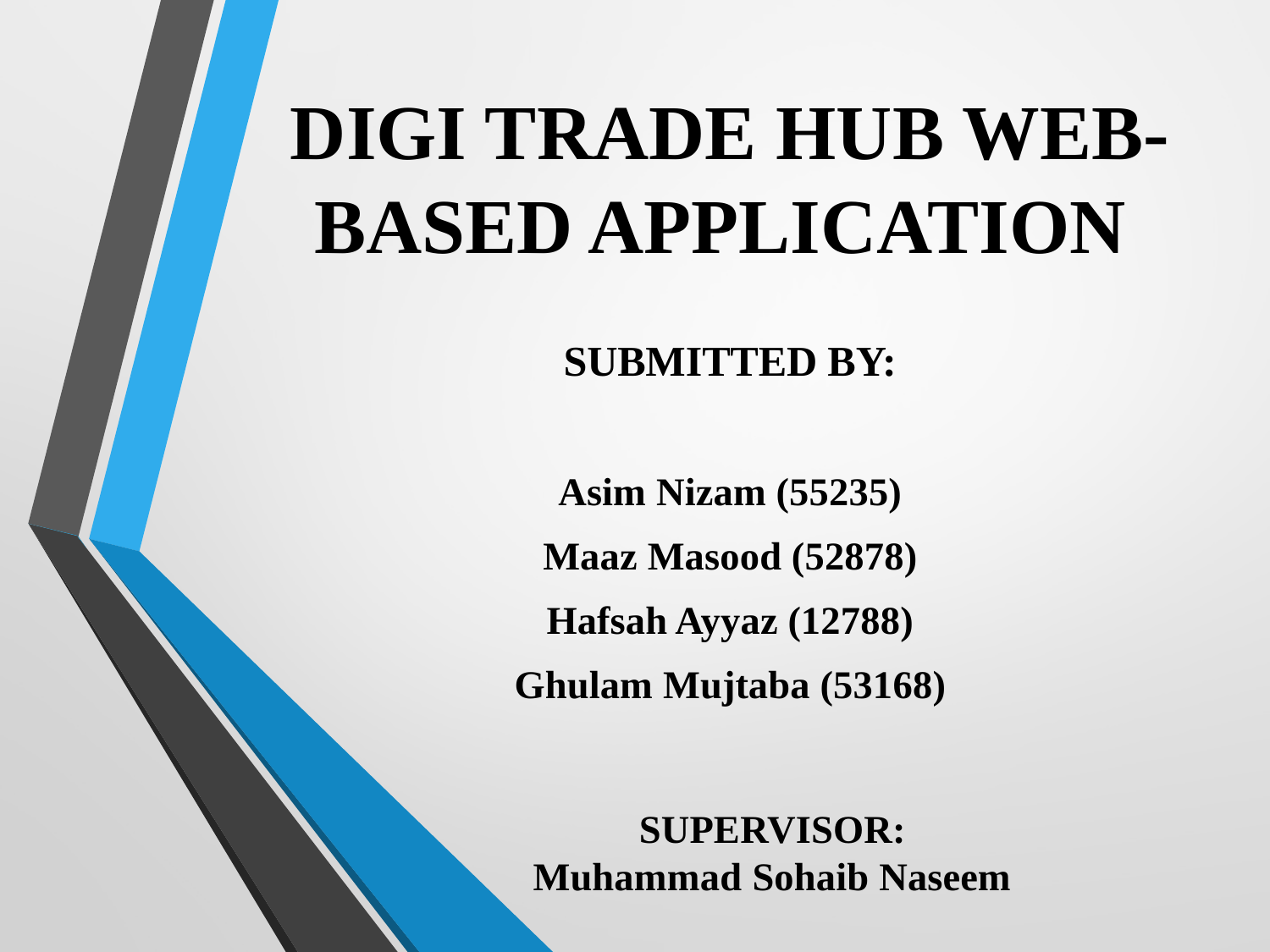

# DIGI TRADE HUB WEB-BASED APPLICATION
SUBMITTED BY:

Asim Nizam (55235)
Maaz Masood (52878)
Hafsah Ayyaz (12788)
Ghulam Mujtaba (53168)

SUPERVISOR:
Muhammad Sohaib Naseem